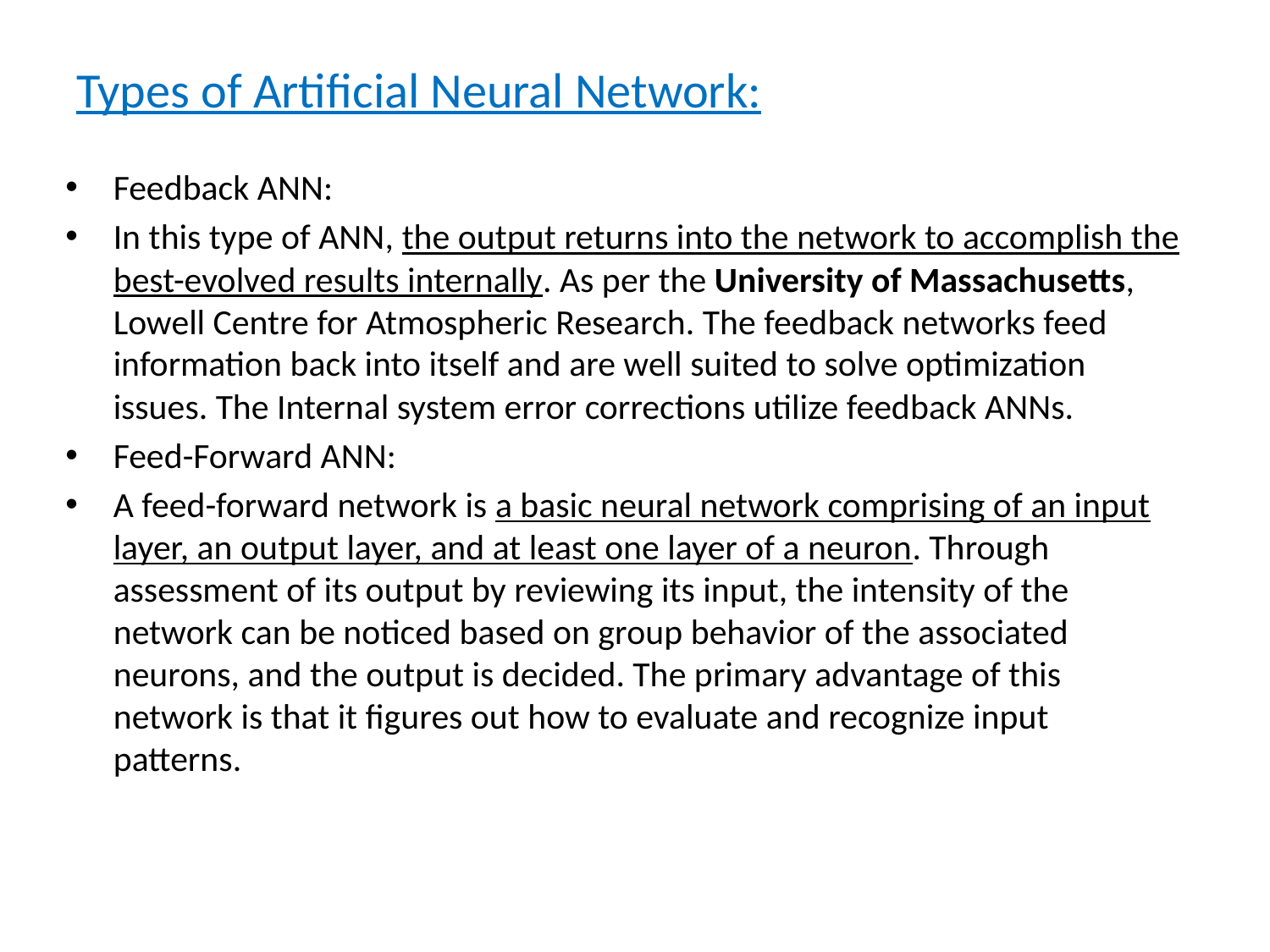

# Types of Artificial Neural Network:
Feedback ANN:
In this type of ANN, the output returns into the network to accomplish the best-evolved results internally. As per the University of Massachusetts, Lowell Centre for Atmospheric Research. The feedback networks feed information back into itself and are well suited to solve optimization issues. The Internal system error corrections utilize feedback ANNs.
Feed-Forward ANN:
A feed-forward network is a basic neural network comprising of an input layer, an output layer, and at least one layer of a neuron. Through assessment of its output by reviewing its input, the intensity of the network can be noticed based on group behavior of the associated neurons, and the output is decided. The primary advantage of this network is that it figures out how to evaluate and recognize input patterns.